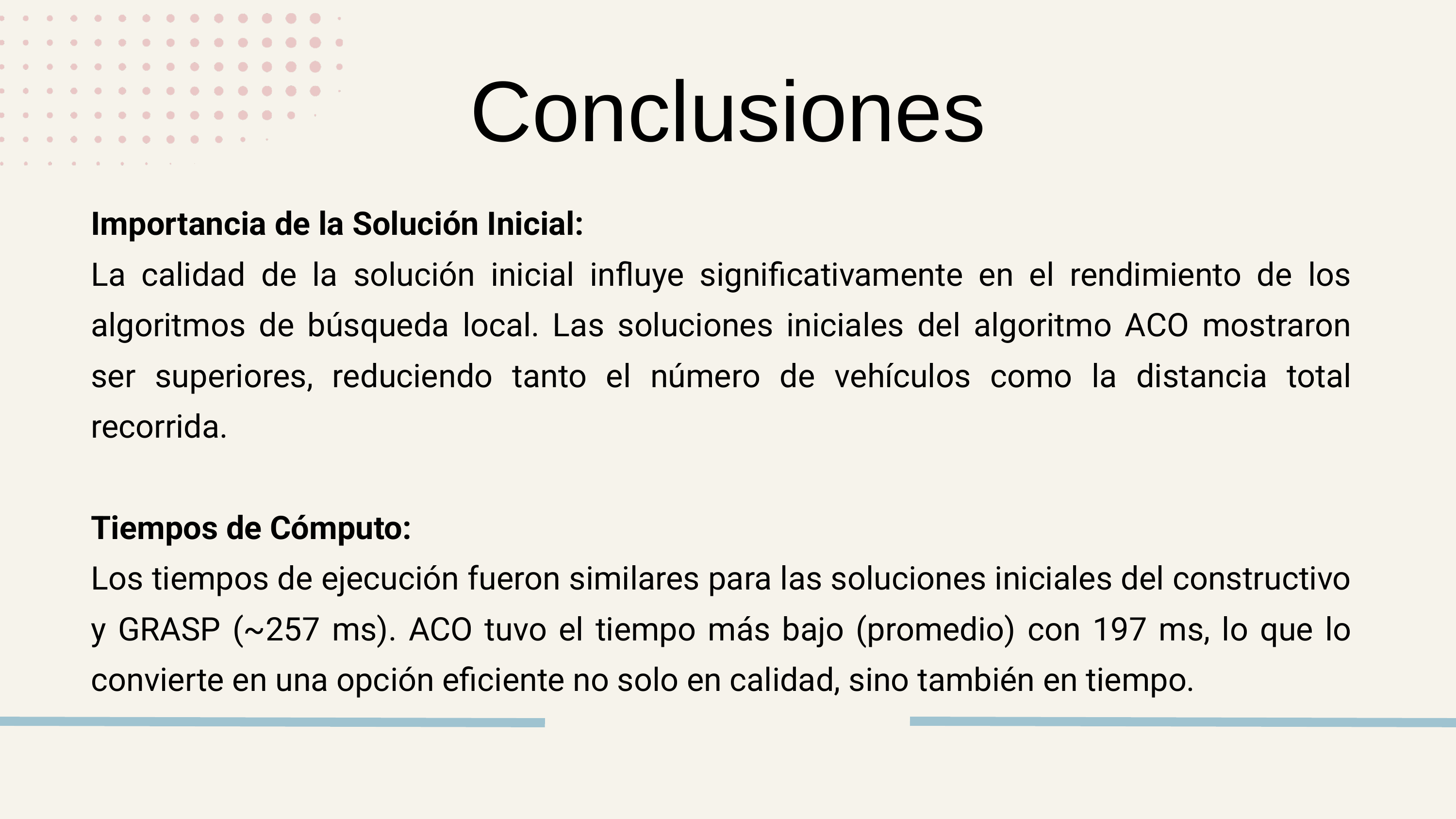

Conclusiones
Importancia de la Solución Inicial:
La calidad de la solución inicial influye significativamente en el rendimiento de los algoritmos de búsqueda local. Las soluciones iniciales del algoritmo ACO mostraron ser superiores, reduciendo tanto el número de vehículos como la distancia total recorrida.

Tiempos de Cómputo:
Los tiempos de ejecución fueron similares para las soluciones iniciales del constructivo y GRASP (~257 ms). ACO tuvo el tiempo más bajo (promedio) con 197 ms, lo que lo convierte en una opción eficiente no solo en calidad, sino también en tiempo.